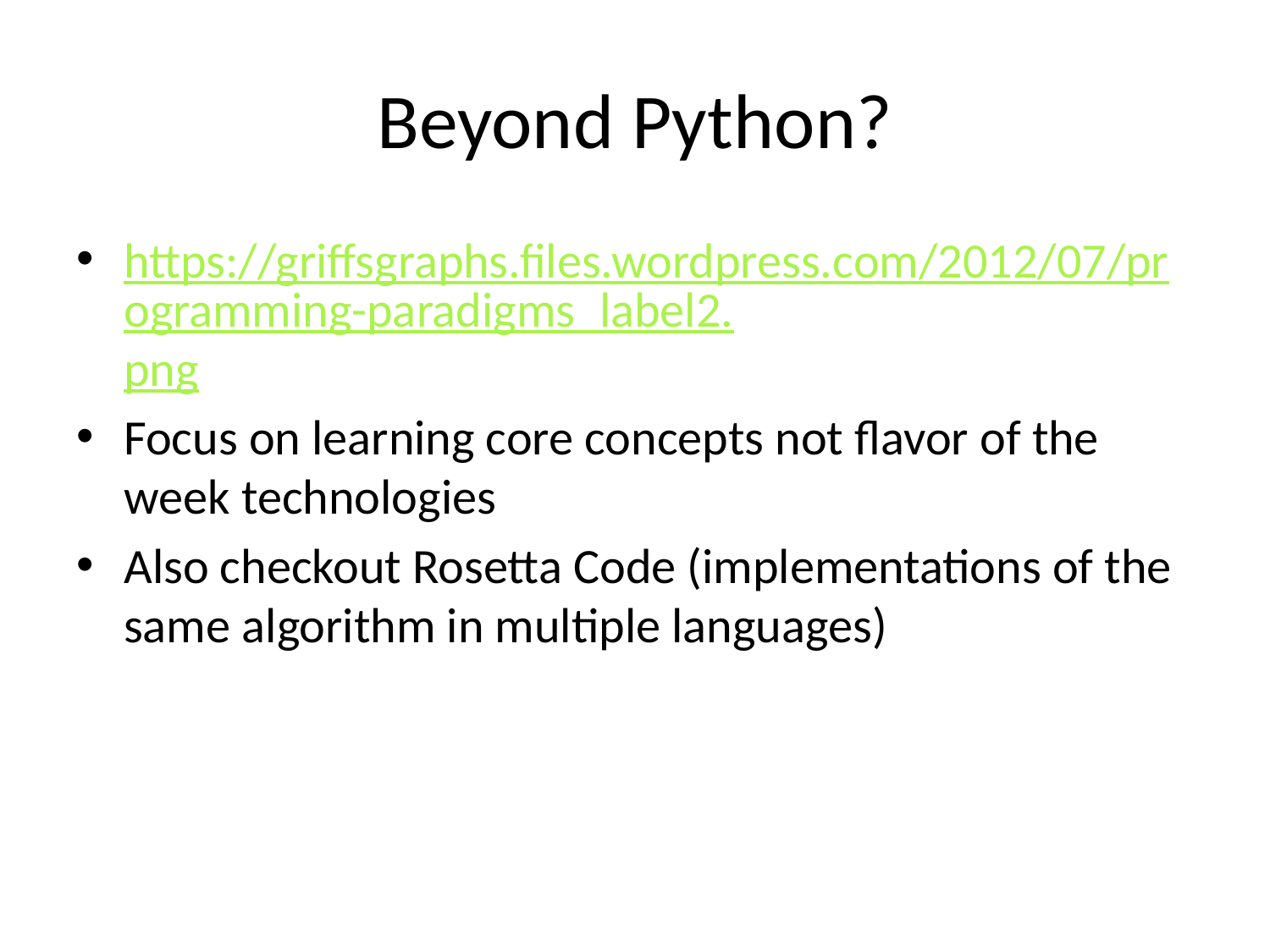

# Beyond Python?
https://griffsgraphs.files.wordpress.com/2012/07/programming-paradigms_label2.png
Focus on learning core concepts not flavor of the week technologies
Also checkout Rosetta Code (implementations of the same algorithm in multiple languages)